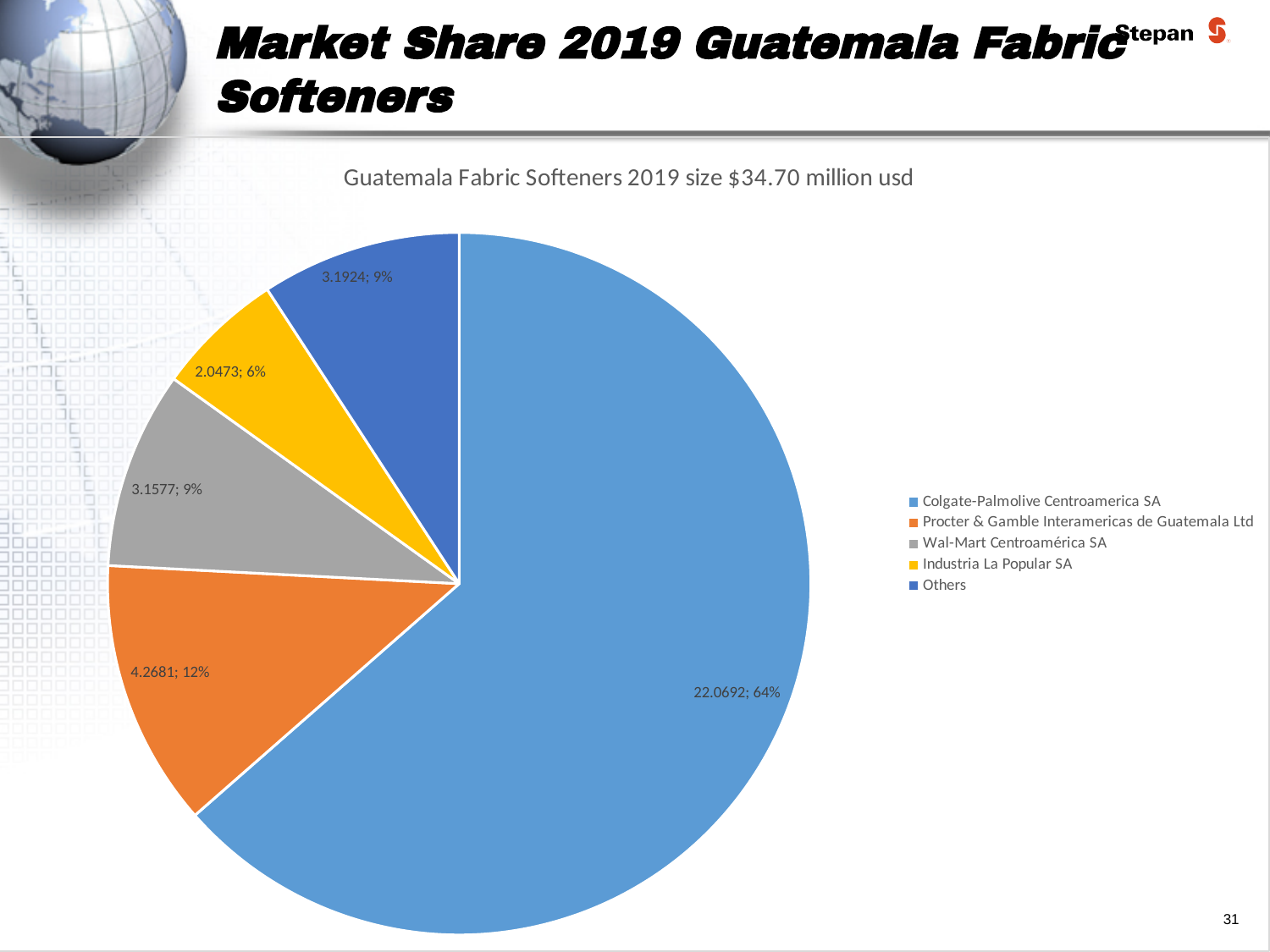

# Market Share 2019 Guatemala Fabric Softeners

### Chart: Guatemala Fabric Softeners 2019 size $34.70 million usd

| Category | Fabric Softeners |
|---|---|
| Colgate-Palmolive Centroamerica SA | 22.069200000000002 |
| Procter & Gamble Interamericas de Guatemala Ltd | 4.2681000000000004 |
| Wal-Mart Centroamérica SA | 3.1577 |
| Industria La Popular SA | 2.0473000000000003 |
| Others | 3.1924 |
31